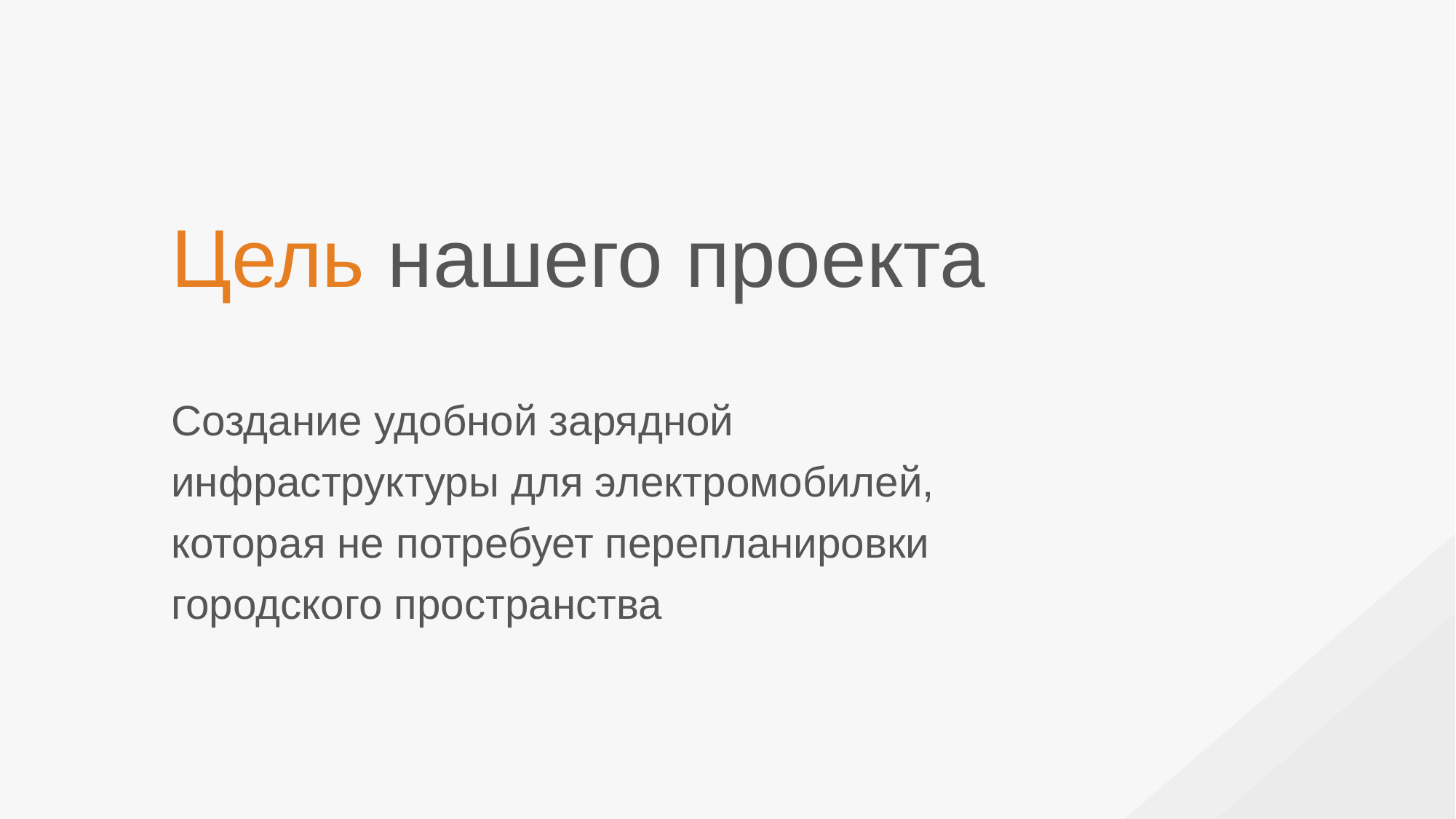

Цель нашего проекта
Создание удобной зарядной инфраструктуры для электромобилей, которая не потребует перепланировки городского пространства